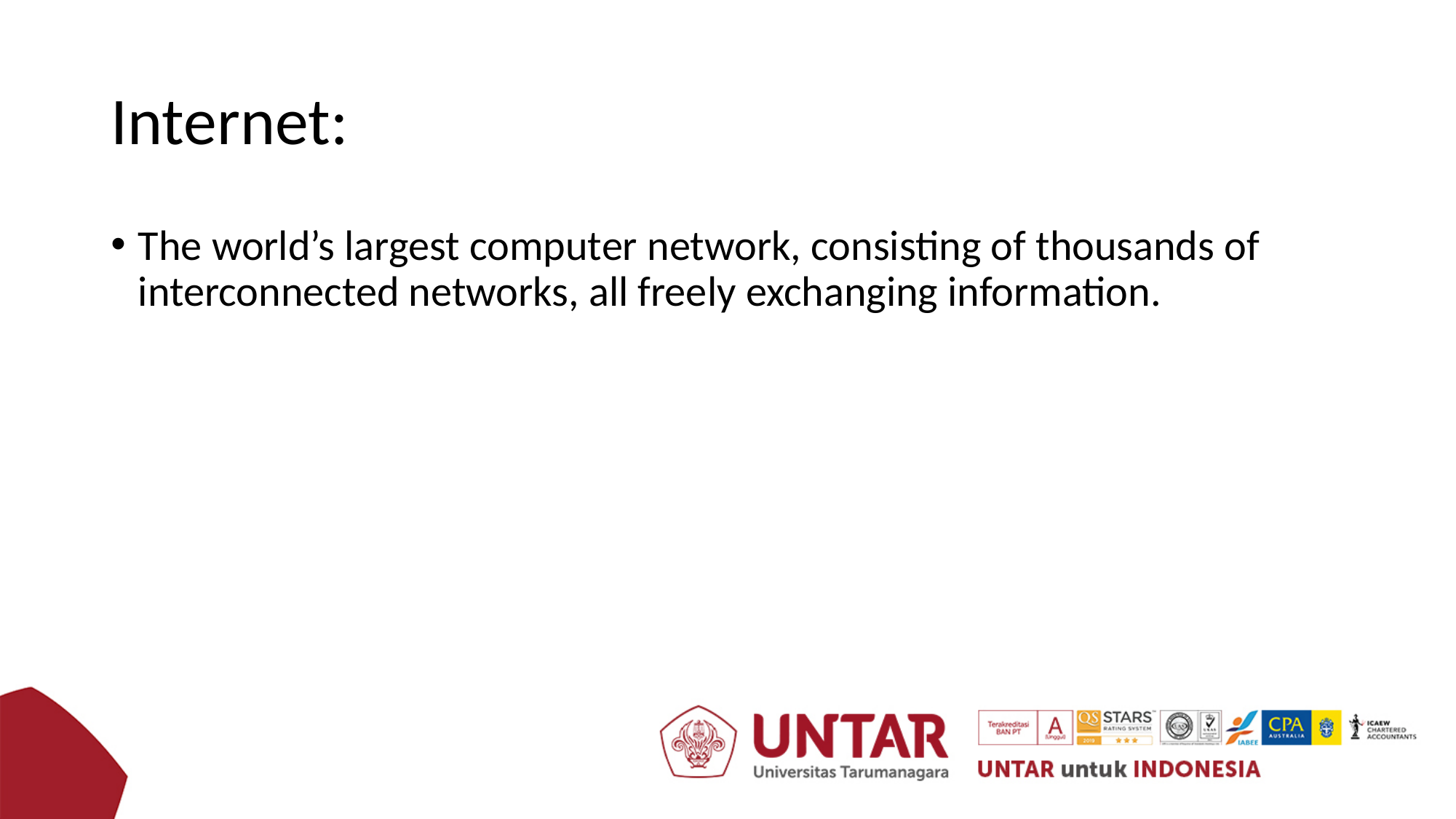

# Internet:
The world’s largest computer network, consisting of thousands of interconnected networks, all freely exchanging information.